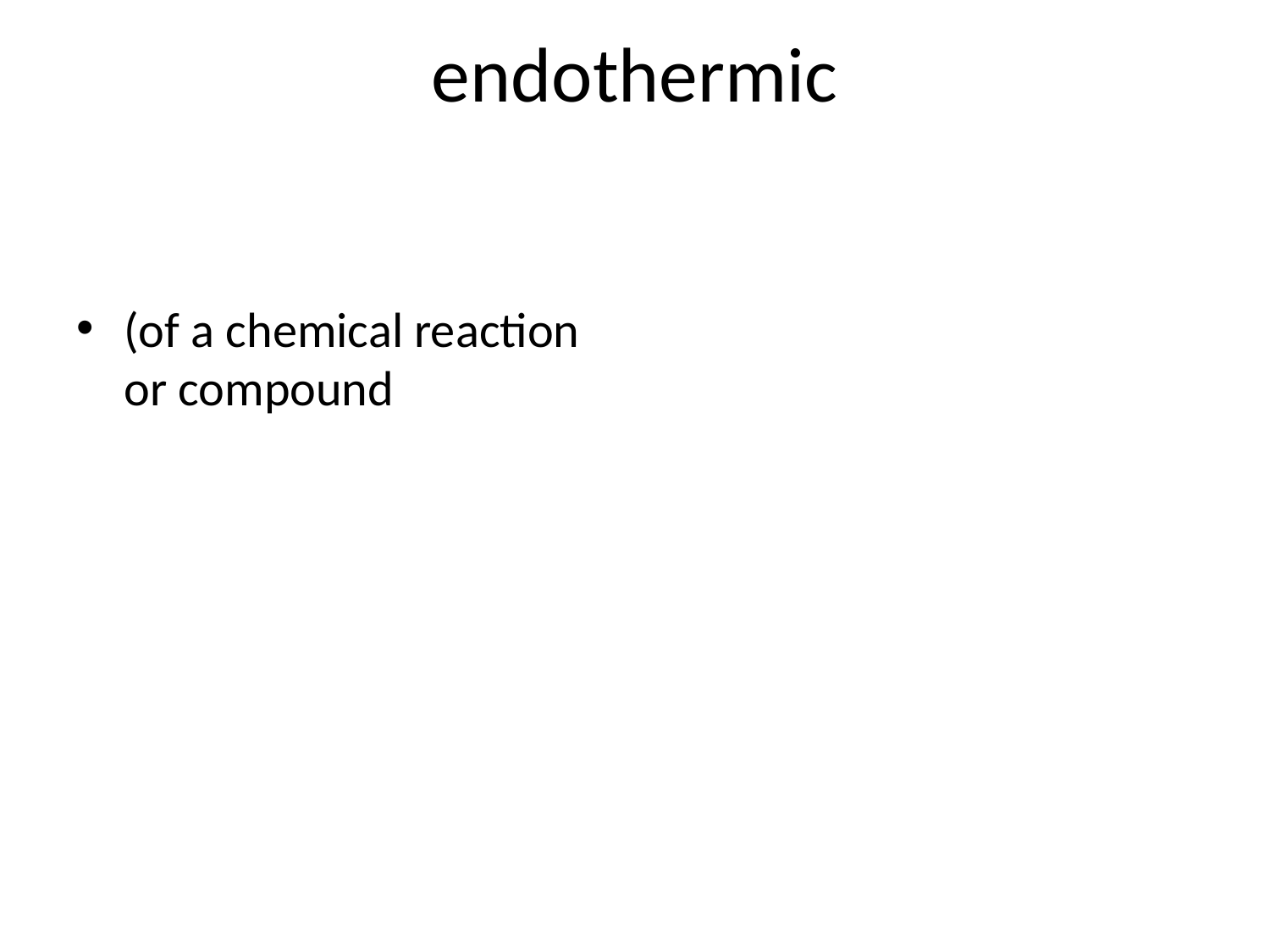

# endothermic

(of a chemical reaction or compound